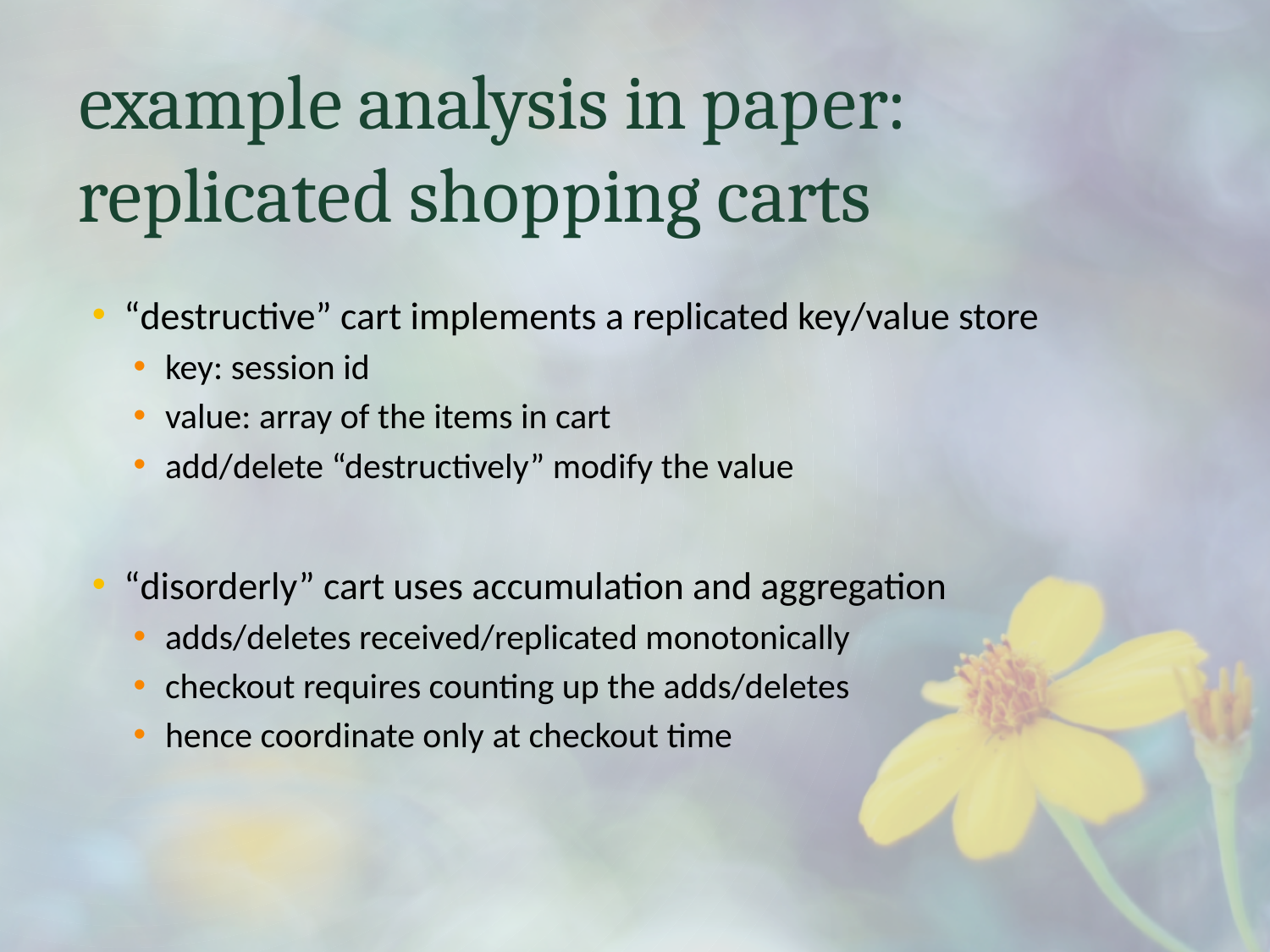

# example analysis in paper: replicated shopping carts
“destructive” cart implements a replicated key/value store
key: session id
value: array of the items in cart
add/delete “destructively” modify the value

“disorderly” cart uses accumulation and aggregation
adds/deletes received/replicated monotonically
checkout requires counting up the adds/deletes
hence coordinate only at checkout time